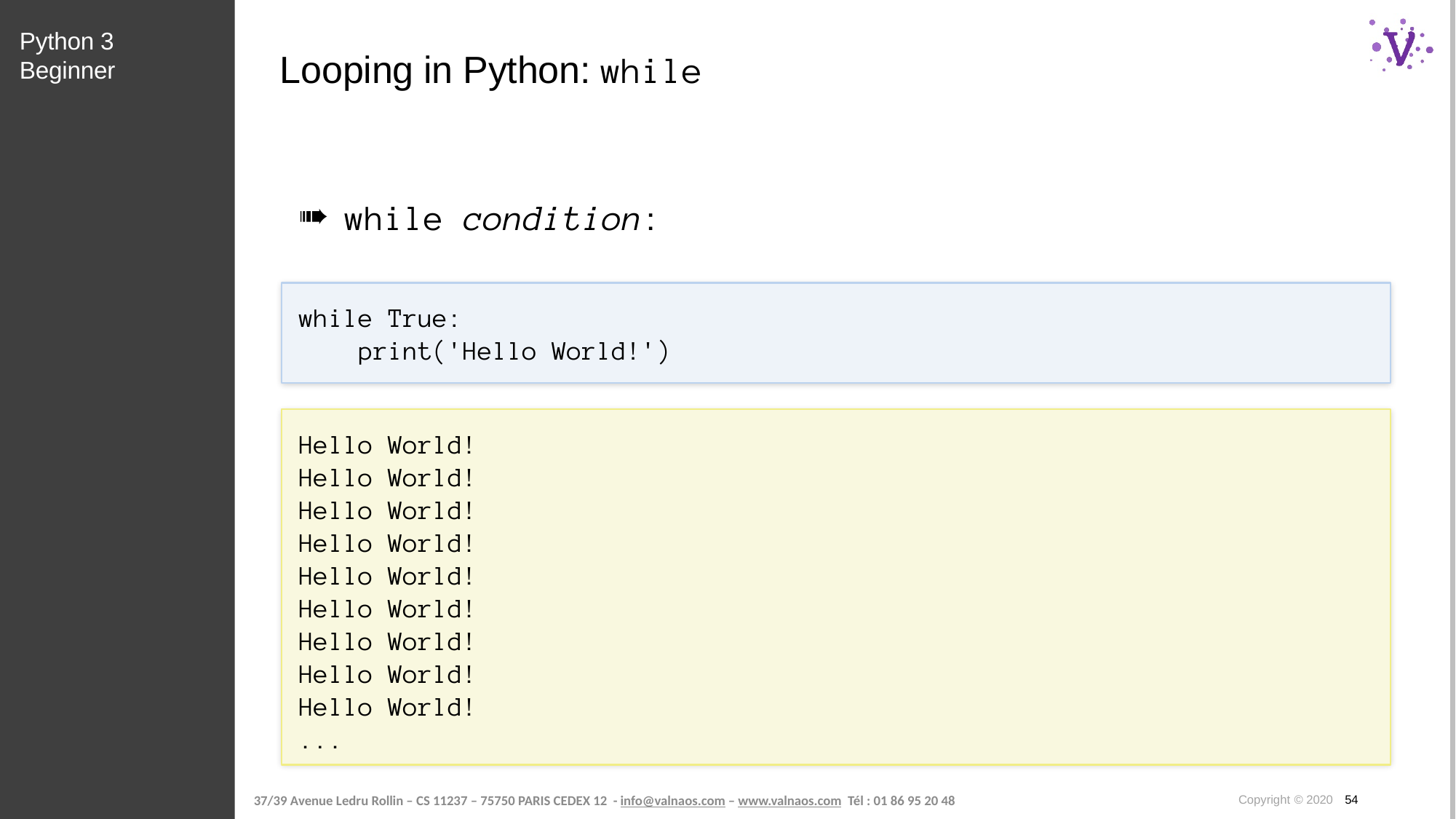

Python 3 Beginner
# Looping in Python: while
while condition:
while True:
    print('Hello World!')
Hello World!
Hello World!
Hello World!
Hello World!
Hello World!
Hello World!
Hello World!
Hello World!
Hello World!
...
Copyright © 2020   54